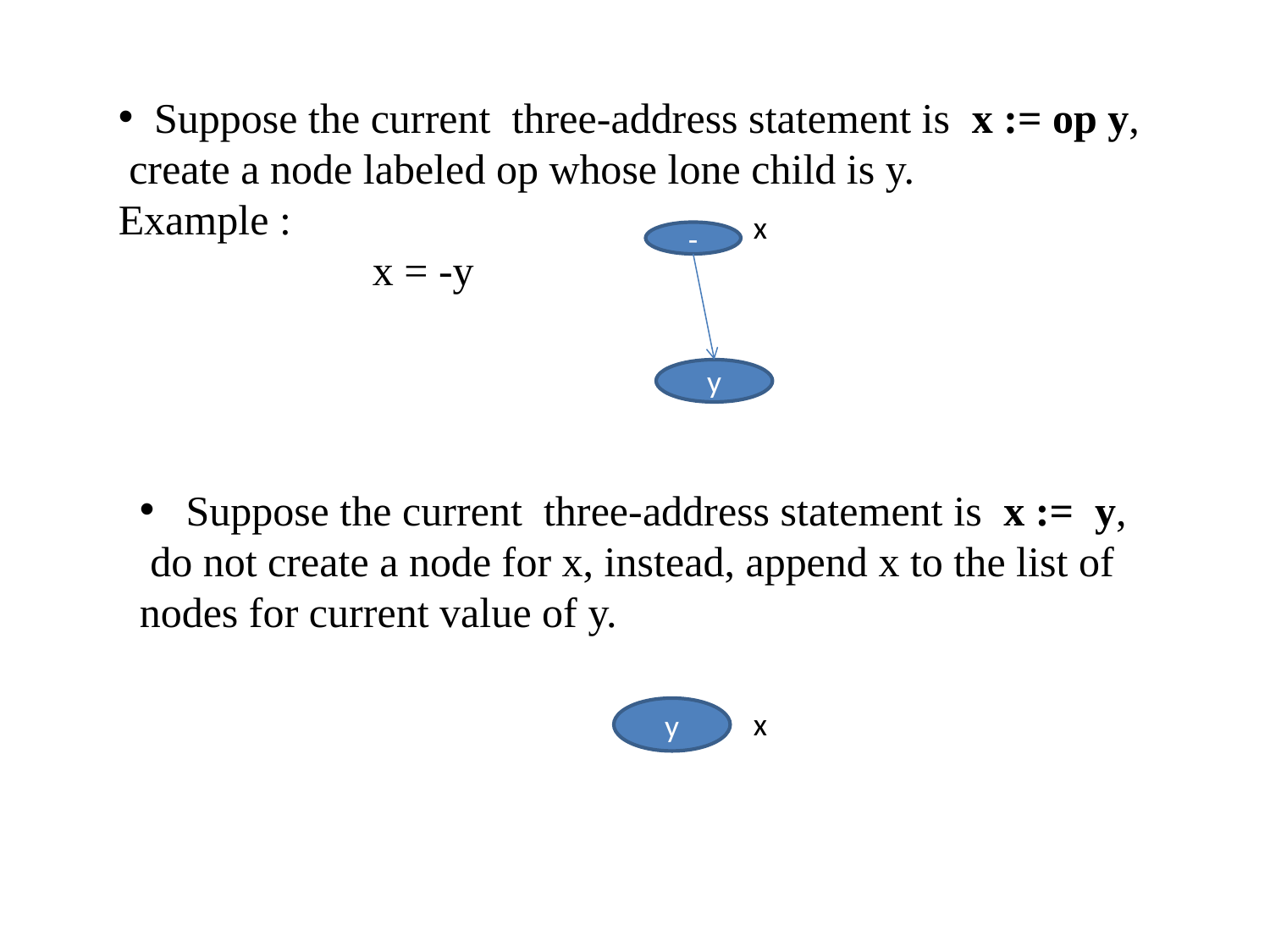

Suppose the current  three-address statement is  x := op y,
 create a node labeled op whose lone child is y.
Example :
		x = -y
x
-
y
   Suppose the current  three-address statement is  x :=  y,
 do not create a node for x, instead, append x to the list of nodes for current value of y.
y
x